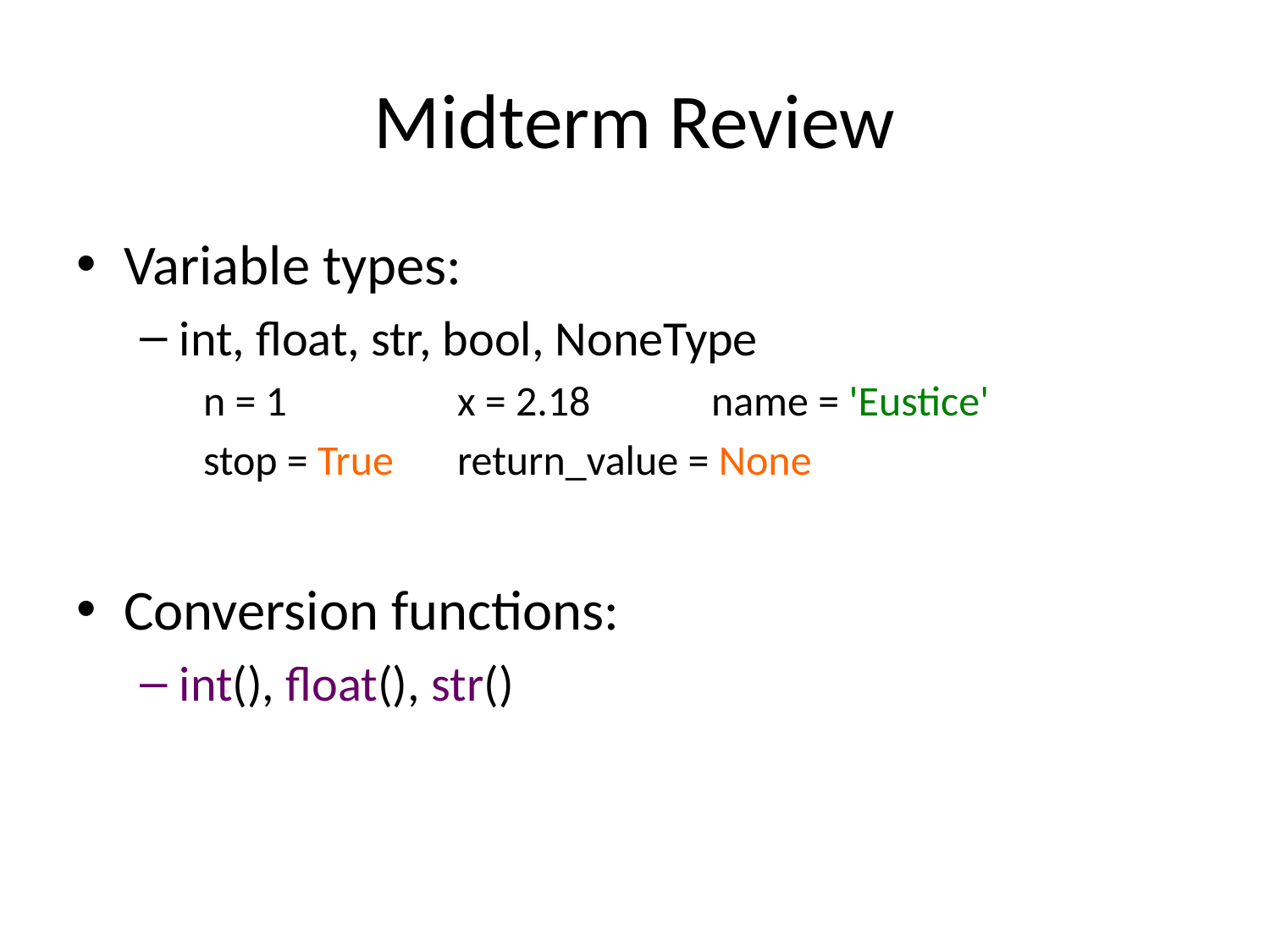

# Midterm Review
Variable types:
int, float, str, bool, NoneType
n = 1		x = 2.18	name = 'Eustice'
stop = True	return_value = None

Conversion functions:
int(), float(), str()